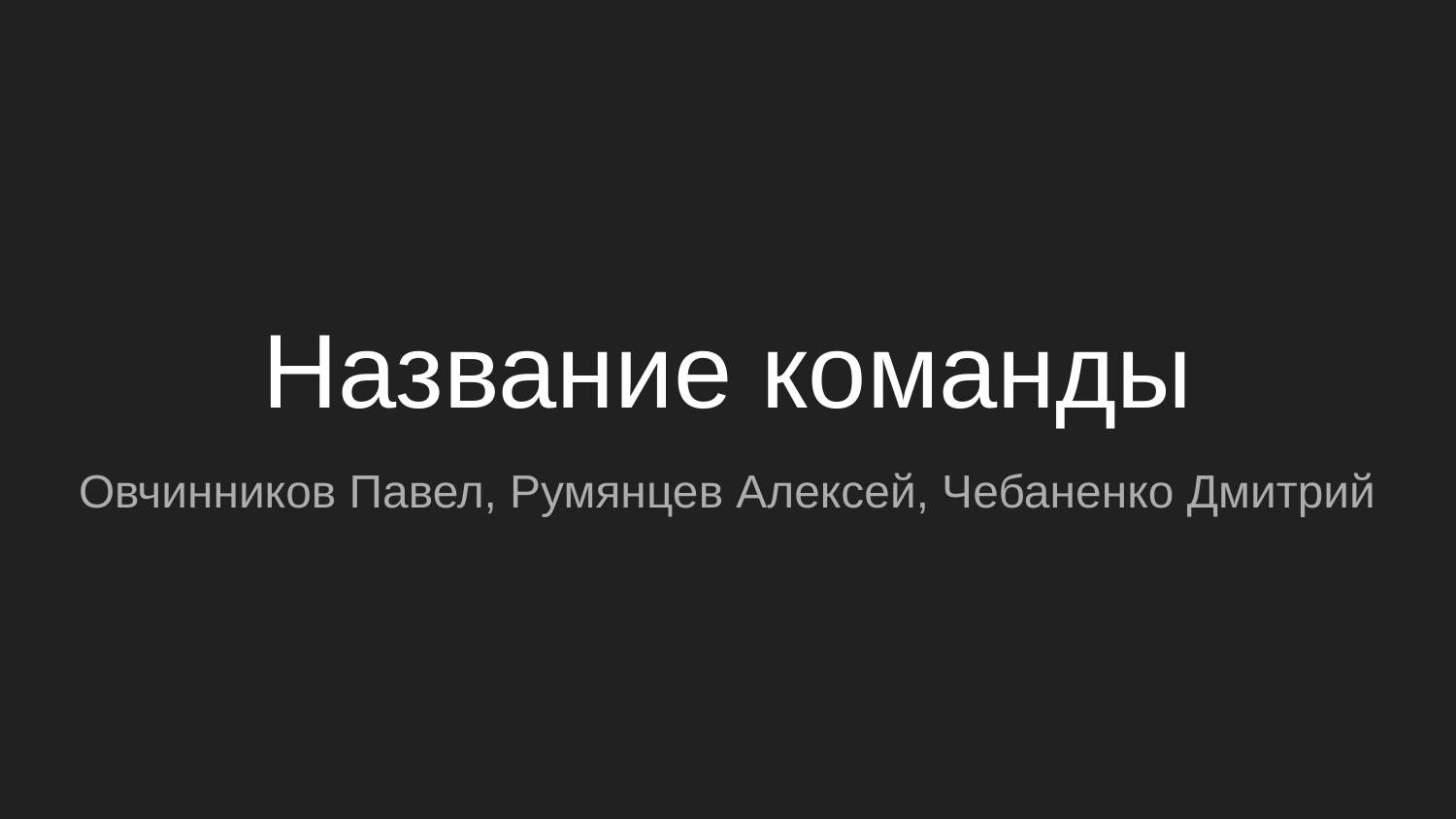

# Название команды
Овчинников Павел, Румянцев Алексей, Чебаненко Дмитрий